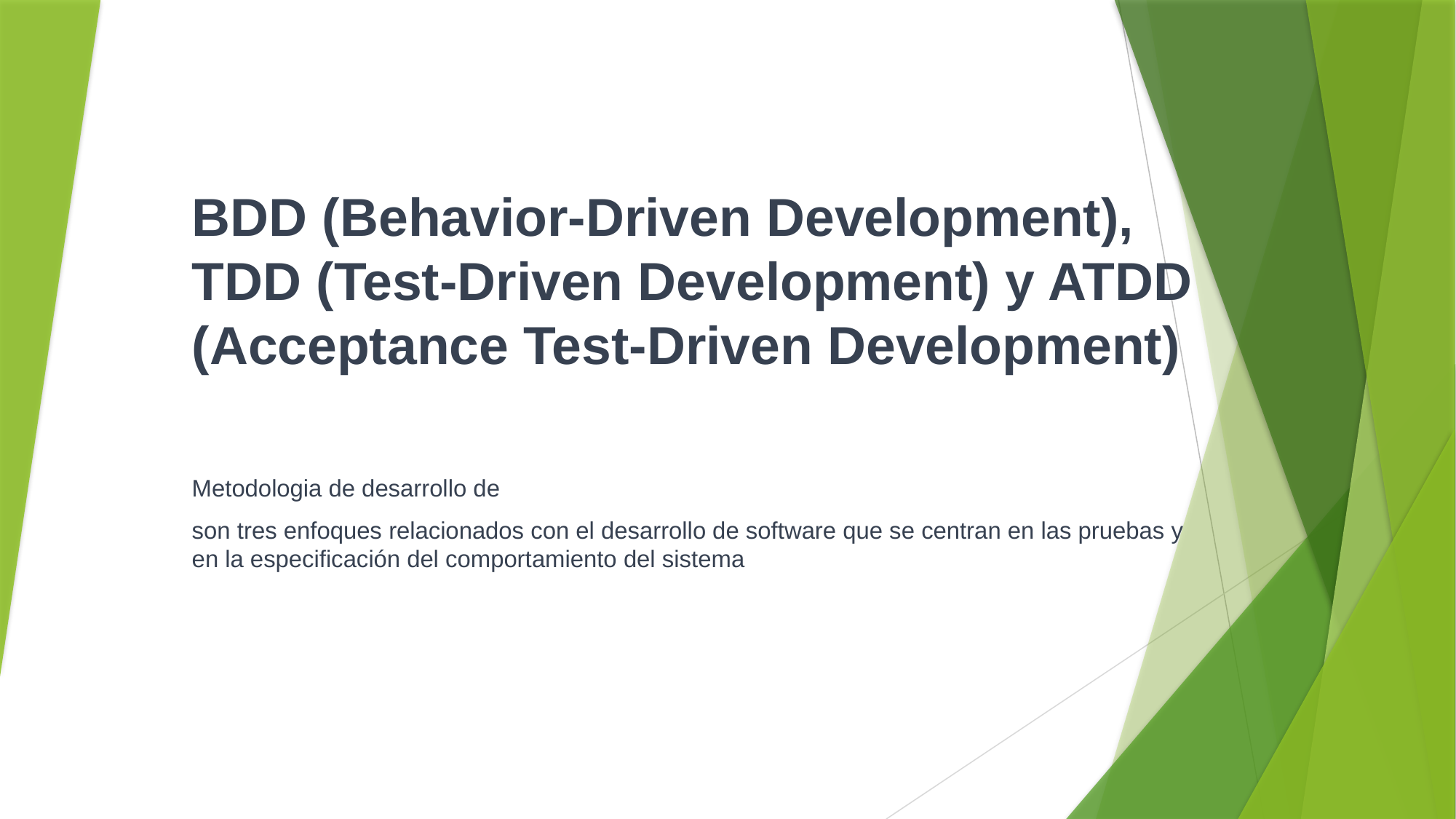

BDD (Behavior-Driven Development), TDD (Test-Driven Development) y ATDD (Acceptance Test-Driven Development)

Metodologia de desarrollo de
son tres enfoques relacionados con el desarrollo de software que se centran en las pruebas y en la especificación del comportamiento del sistema